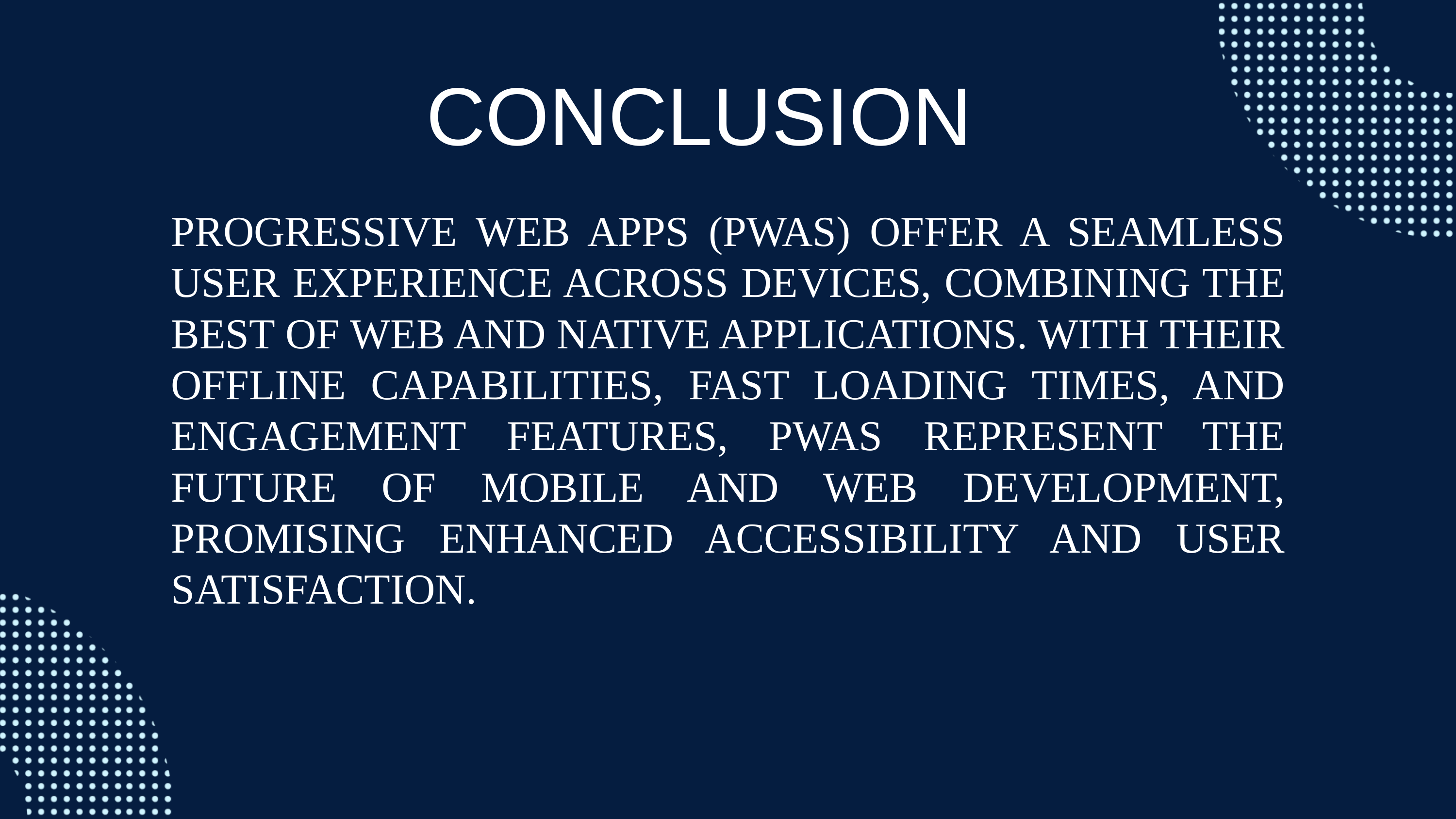

CONCLUSION
PROGRESSIVE WEB APPS (PWAS) OFFER A SEAMLESS USER EXPERIENCE ACROSS DEVICES, COMBINING THE BEST OF WEB AND NATIVE APPLICATIONS. WITH THEIR OFFLINE CAPABILITIES, FAST LOADING TIMES, AND ENGAGEMENT FEATURES, PWAS REPRESENT THE FUTURE OF MOBILE AND WEB DEVELOPMENT, PROMISING ENHANCED ACCESSIBILITY AND USER SATISFACTION.